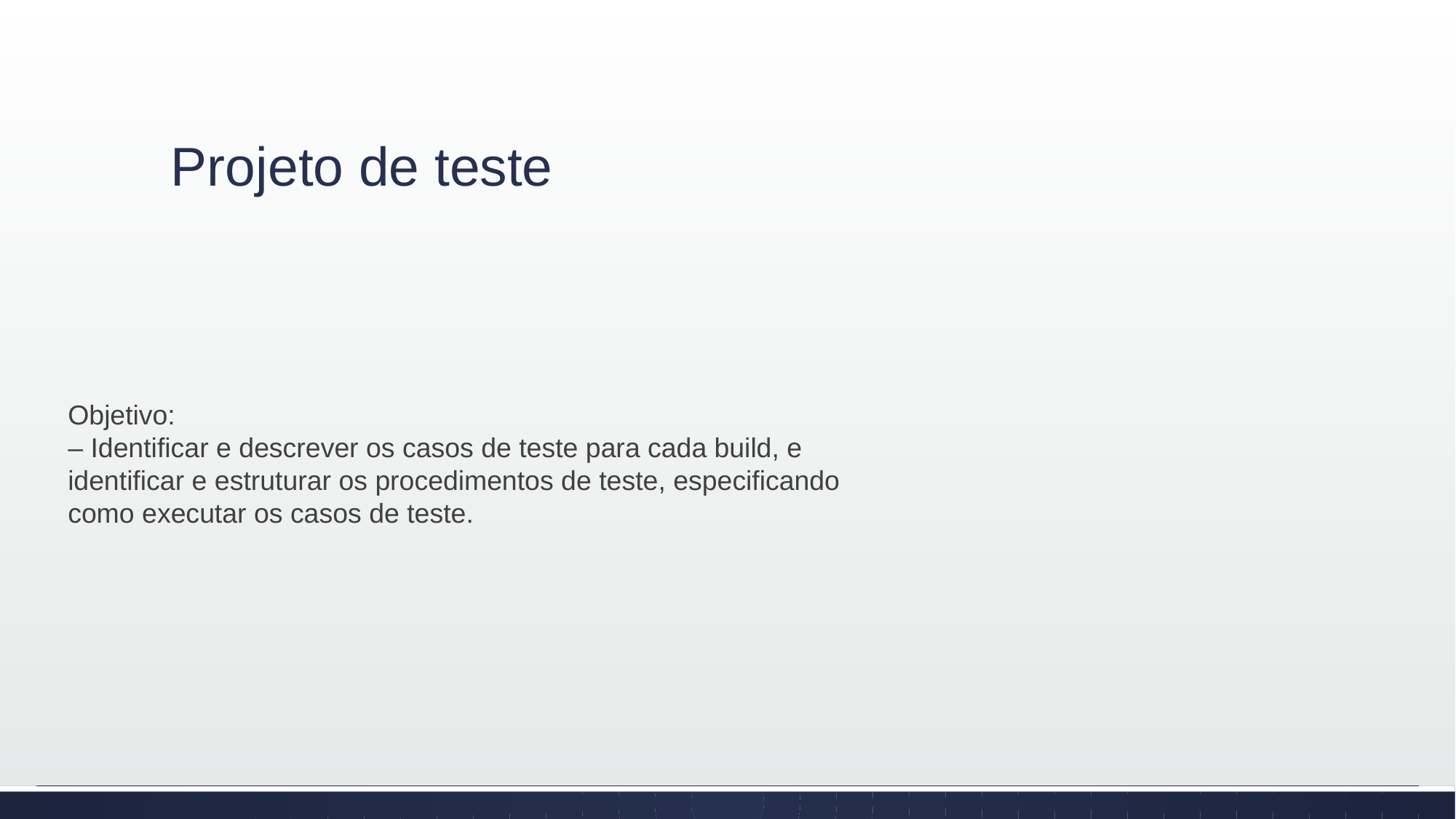

# Projeto de teste
Objetivo:
– Identificar e descrever os casos de teste para cada build, e
identificar e estruturar os procedimentos de teste, especificando
como executar os casos de teste.